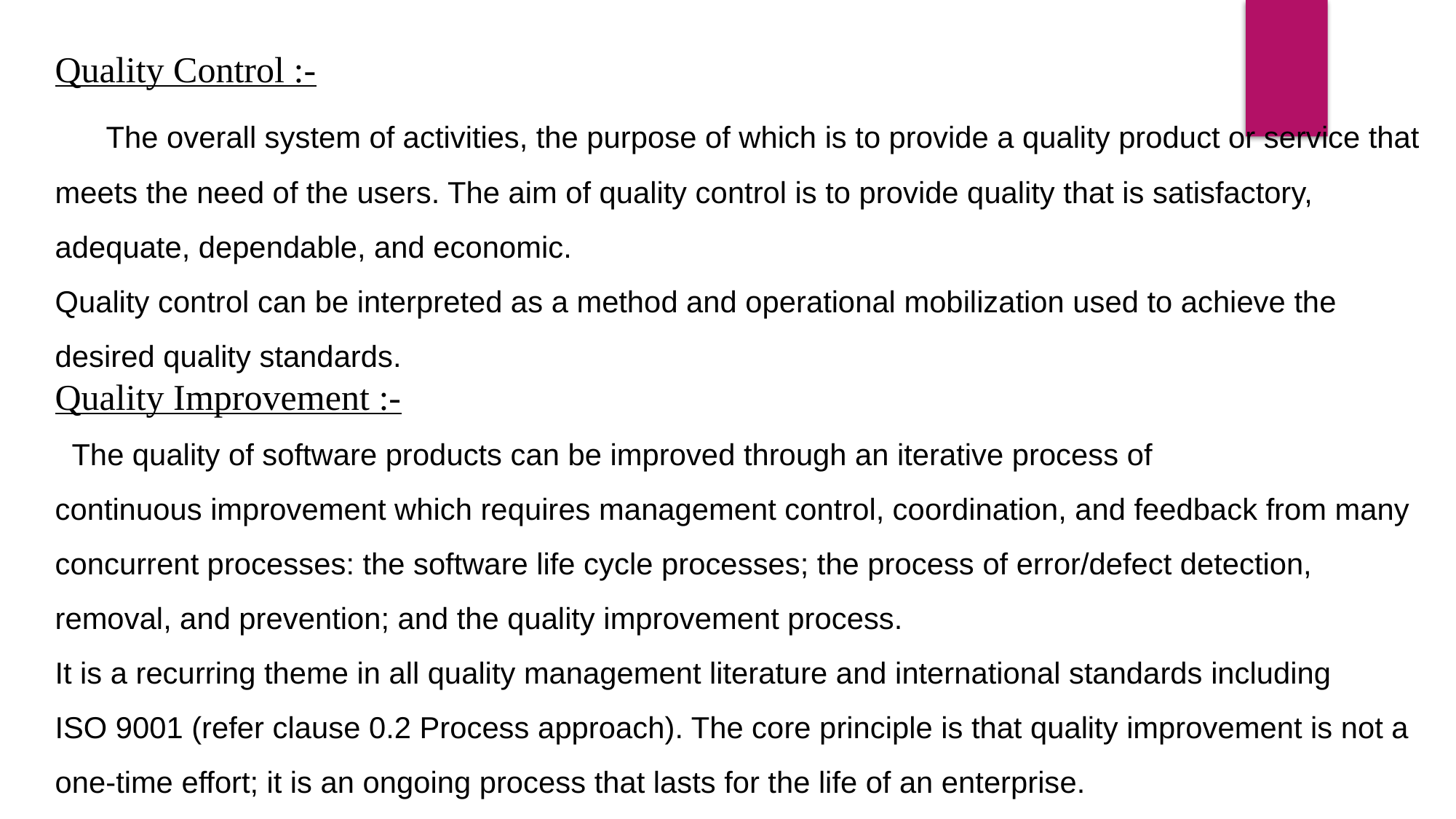

Quality Control :-
     The overall system of activities, the purpose of which is to provide a quality product or service that meets the need of the users. The aim of quality control is to provide quality that is satisfactory, adequate, dependable, and economic.
Quality control can be interpreted as a method and operational mobilization used to achieve the desired quality standards.
Quality Improvement :-
  The quality of software products can be improved through an iterative process of
continuous improvement which requires management control, coordination, and feedback from many concurrent processes: the software life cycle processes; the process of error/defect detection, removal, and prevention; and the quality improvement process.
It is a recurring theme in all quality management literature and international standards including
ISO 9001 (refer clause 0.2 Process approach). The core principle is that quality improvement is not a
one-time effort; it is an ongoing process that lasts for the life of an enterprise.